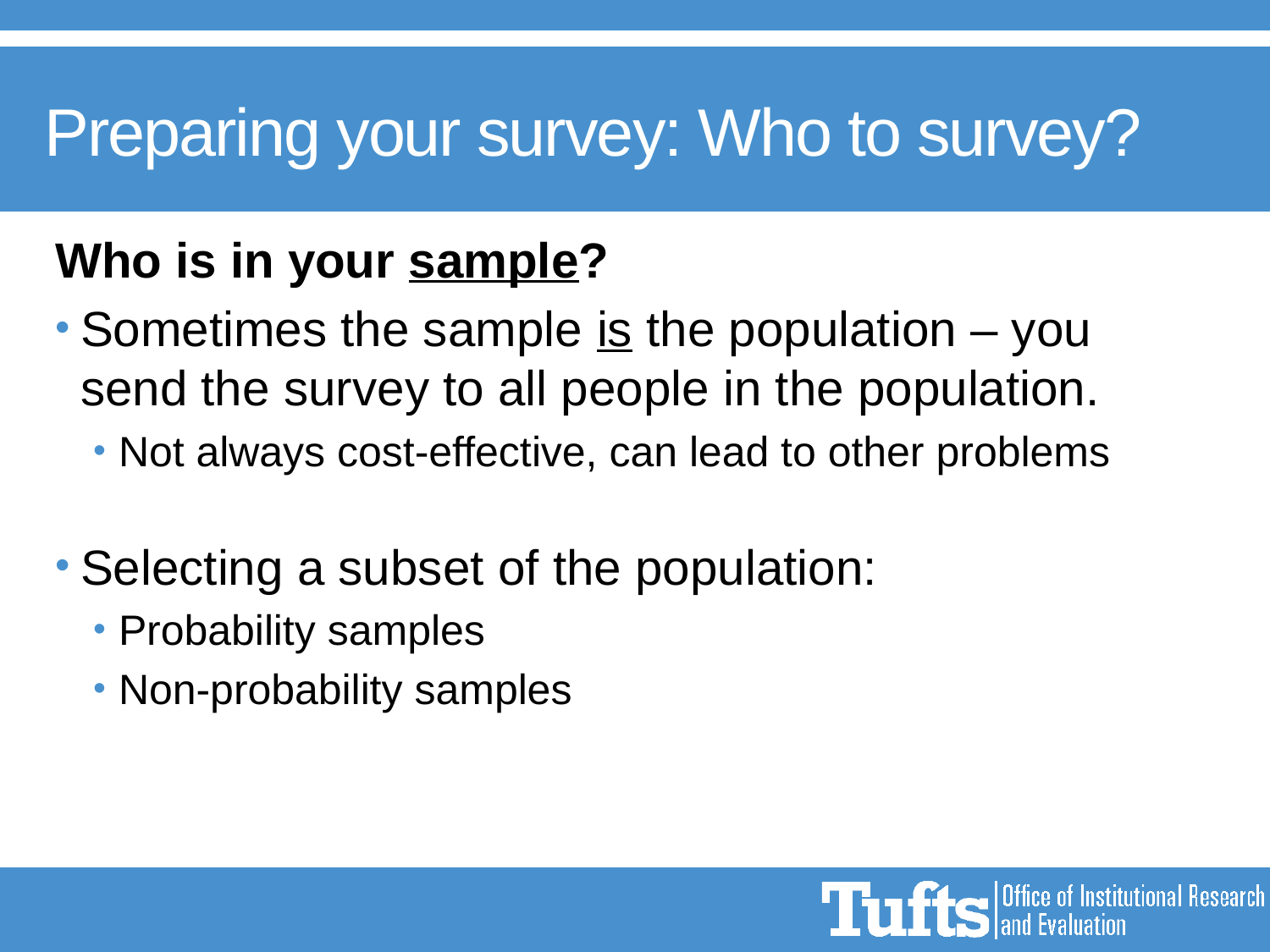

# Preparing your survey: Who to survey?
Who is in your sample?
Sometimes the sample is the population – you send the survey to all people in the population.
Not always cost-effective, can lead to other problems
Selecting a subset of the population:
Probability samples
Non-probability samples